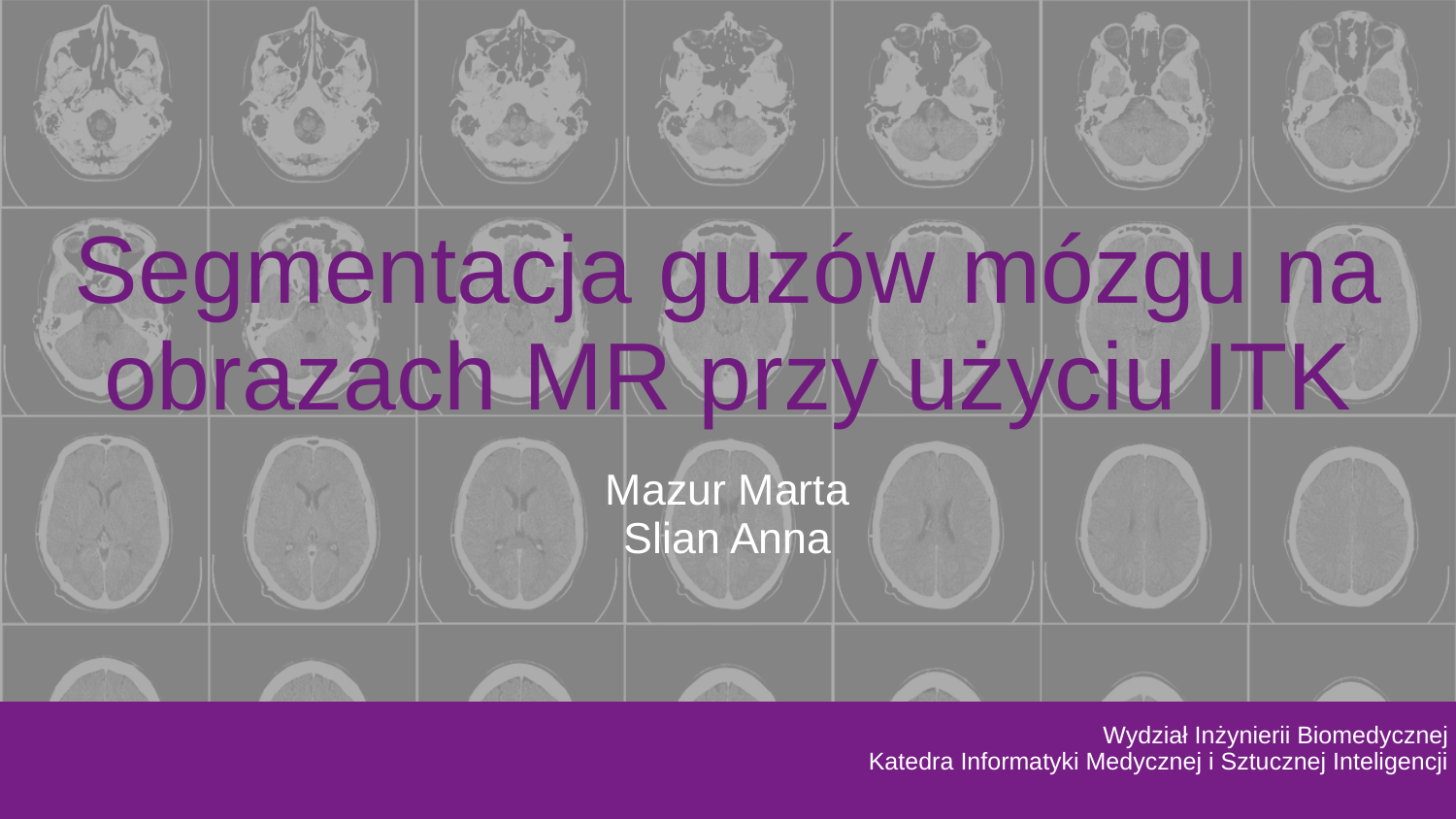

# Segmentacja guzów mózgu na obrazach MR przy użyciu ITK
Mazur Marta
Slian Anna

Wydział Inżynierii Biomedycznej
Katedra Informatyki Medycznej i Sztucznej Inteligencji